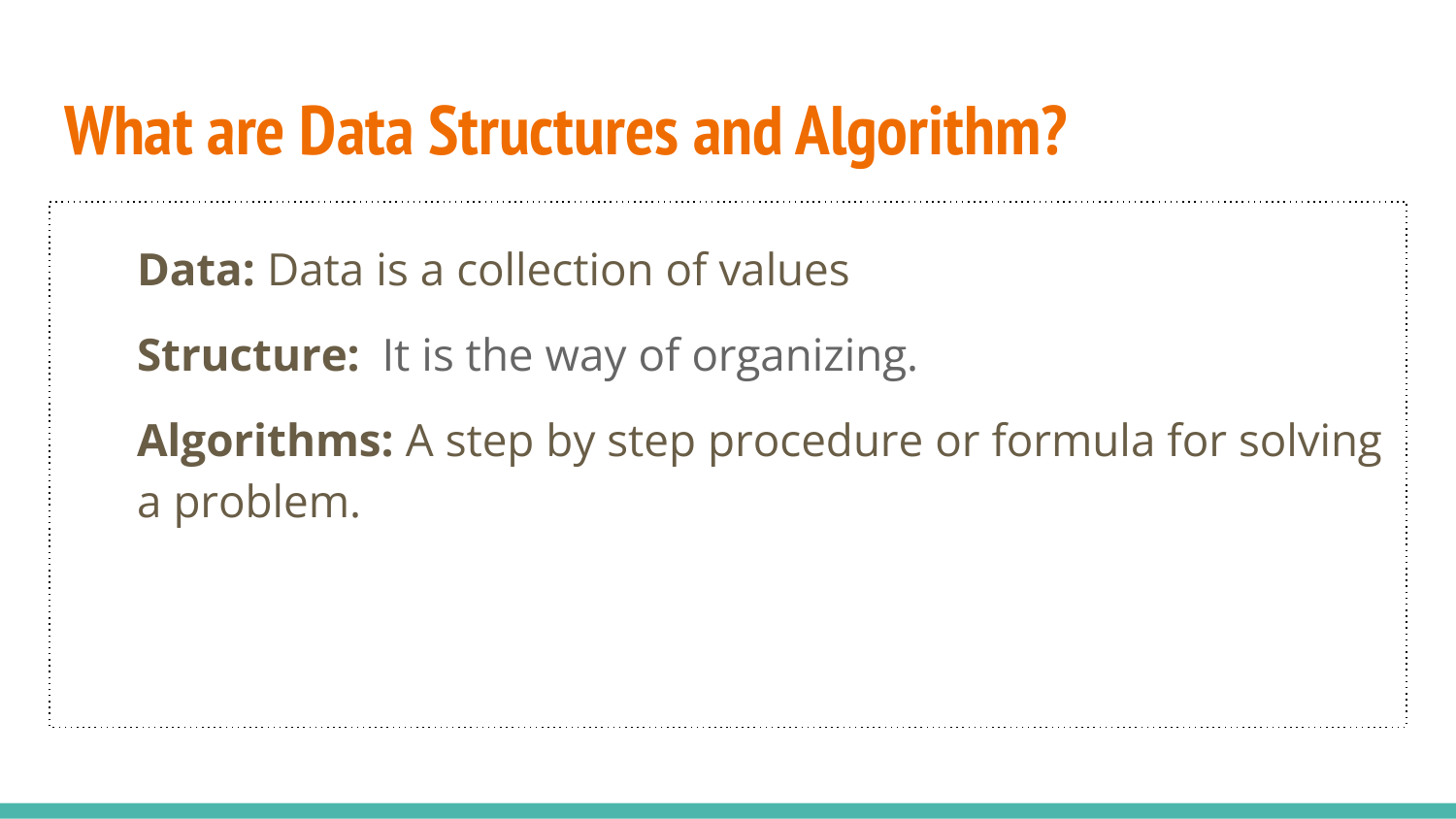

# What are Data Structures and Algorithm?
Data: Data is a collection of values
Structure:  It is the way of organizing.
Algorithms: A step by step procedure or formula for solving a problem.